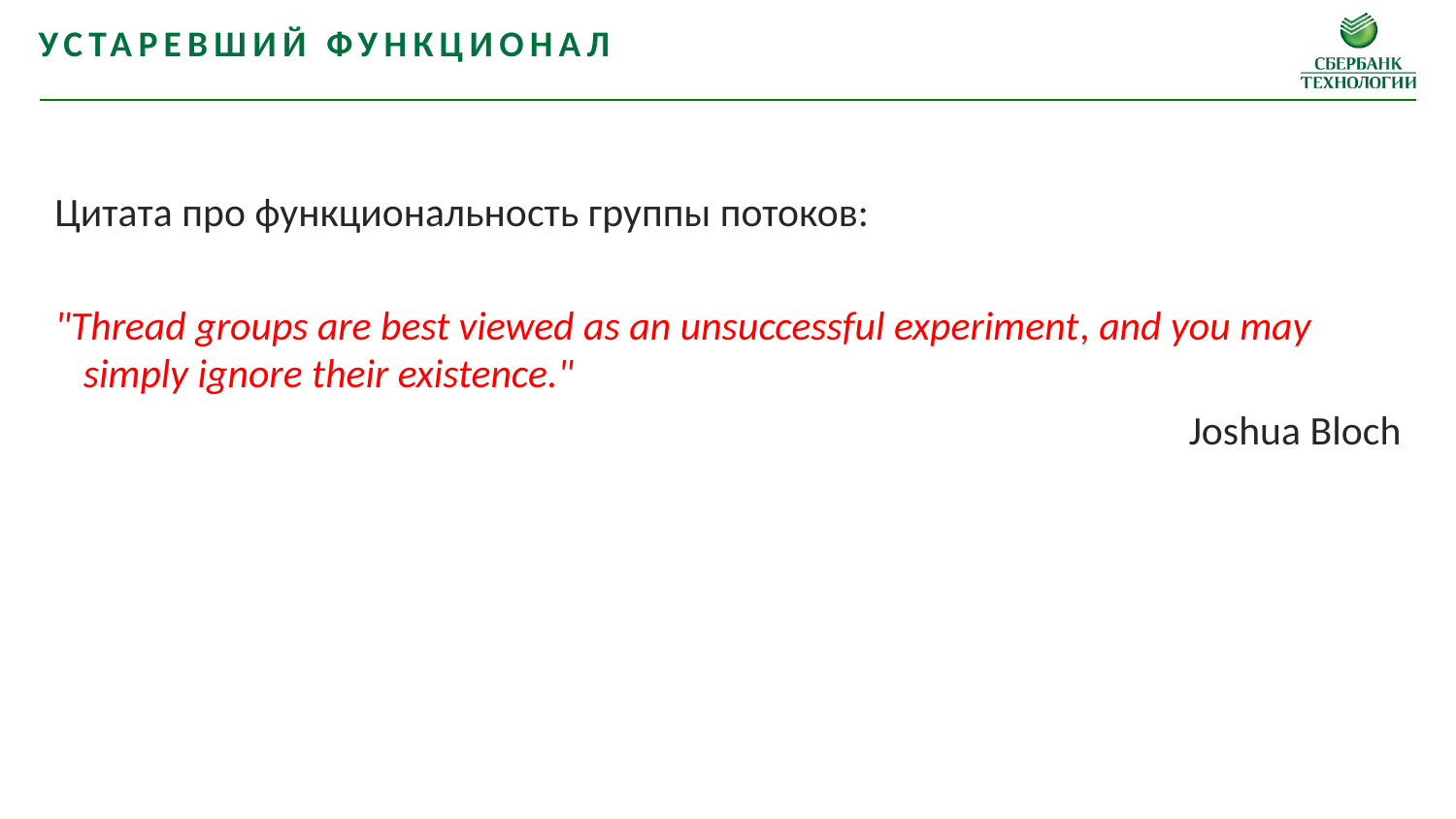

Устаревший функционал
Цитата про функциональность группы потоков:

"Thread groups are best viewed as an unsuccessful experiment, and you may simply ignore their existence."
Joshua Bloch